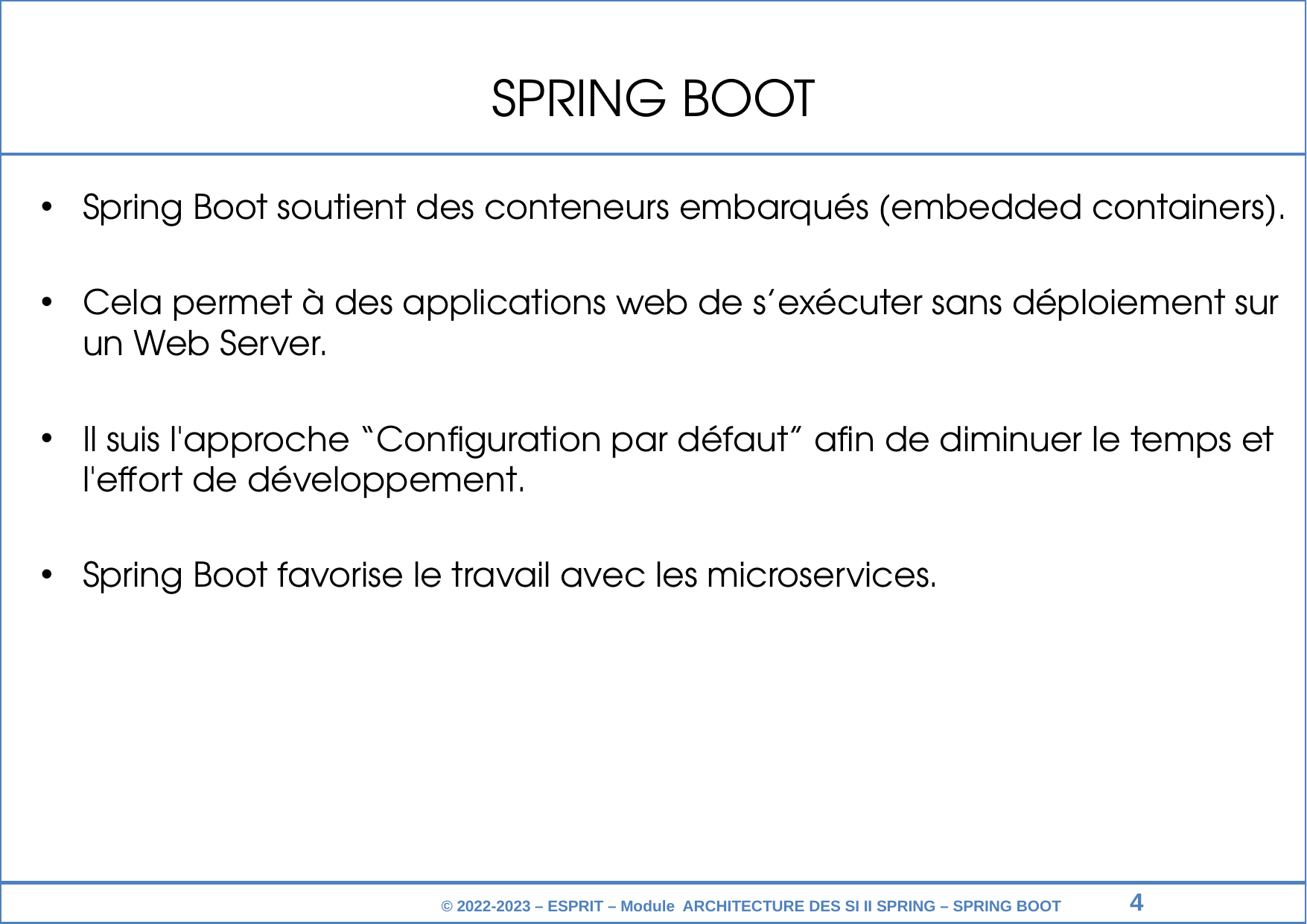

SPRING BOOT

Spring Boot soutient des conteneurs embarqués (embedded containers).

Cela permet à des applications web de s’exécuter sans déploiement sur un Web Server.

Il suis l'approche “Configuration par défaut” afin de diminuer le temps et l'effort de développement.

Spring Boot favorise le travail avec les microservices.

4